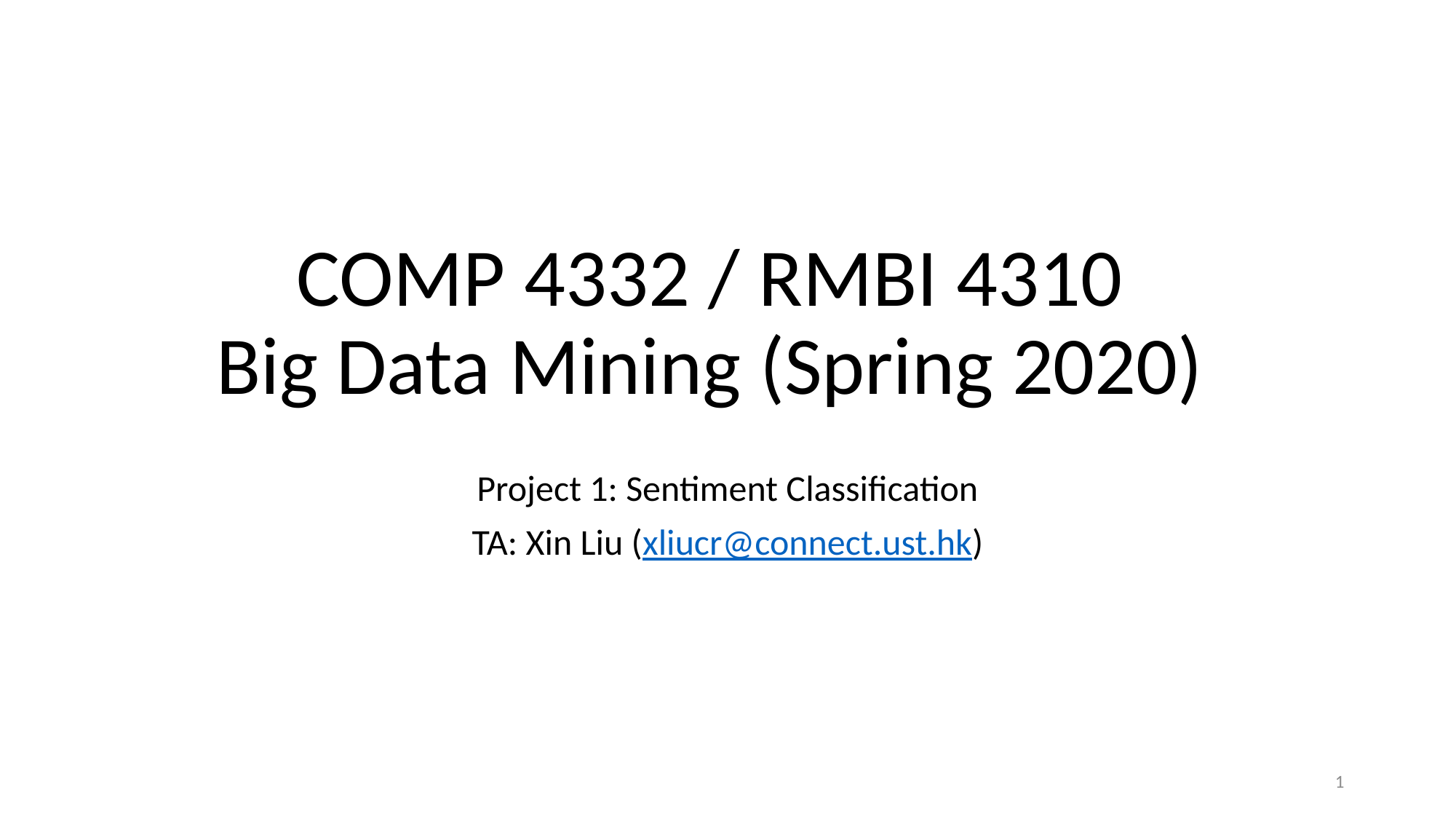

# COMP 4332 / RMBI 4310 Big Data Mining (Spring 2020)
Project 1: Sentiment Classification
TA: Xin Liu (xliucr@connect.ust.hk)
1